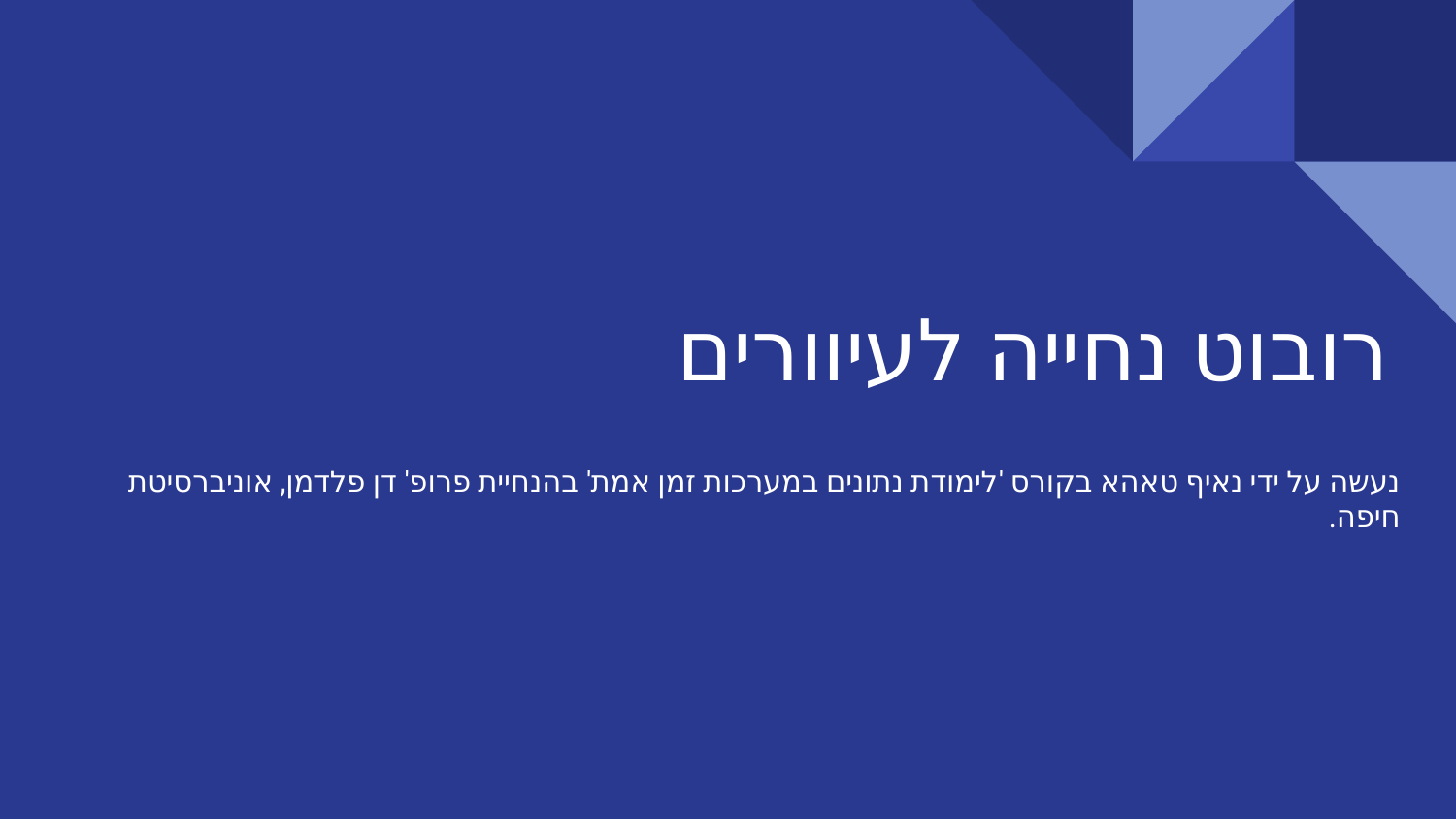

# רובוט נחייה לעיוורים

נעשה על ידי נאיף טאהא בקורס 'לימודת נתונים במערכות זמן אמת' בהנחיית פרופ' דן פלדמן, אוניברסיטת חיפה.